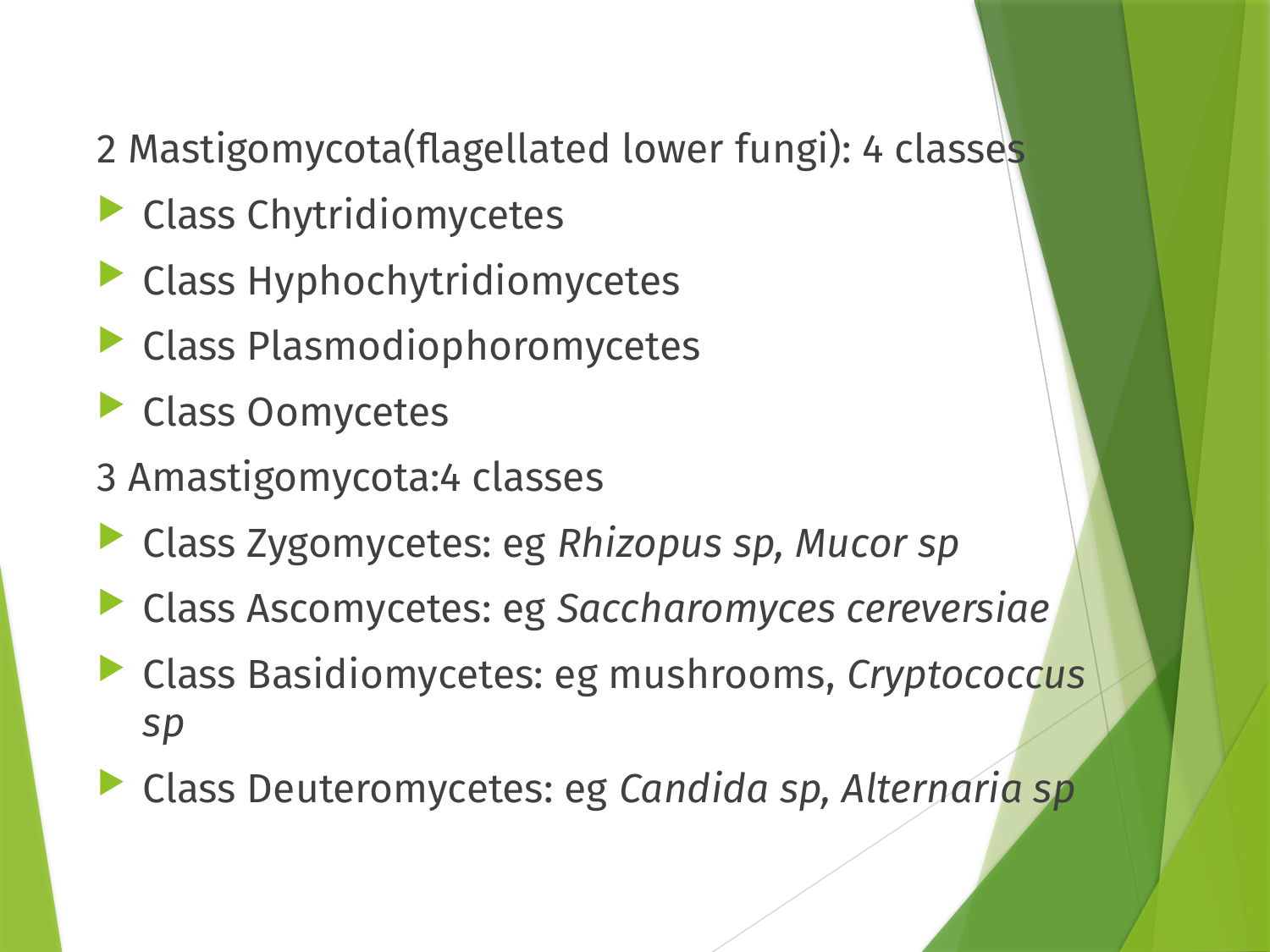

2 Mastigomycota(flagellated lower fungi): 4 classes
Class Chytridiomycetes
Class Hyphochytridiomycetes
Class Plasmodiophoromycetes
Class Oomycetes
3 Amastigomycota:4 classes
Class Zygomycetes: eg Rhizopus sp, Mucor sp
Class Ascomycetes: eg Saccharomyces cereversiae
Class Basidiomycetes: eg mushrooms, Cryptococcus sp
Class Deuteromycetes: eg Candida sp, Alternaria sp